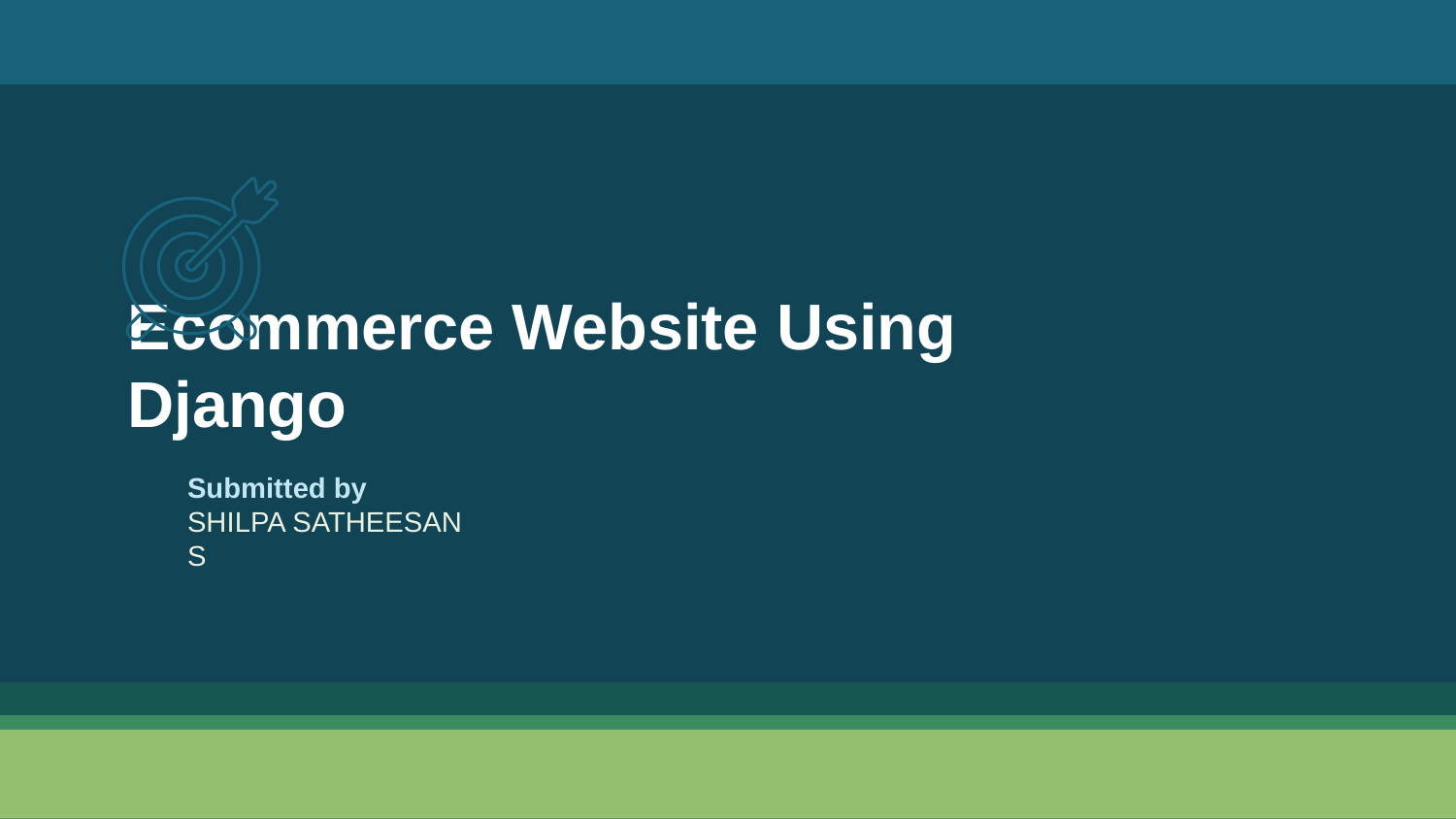

# Ecommerce Website Using Django
Submitted by
SHILPA SATHEESAN S